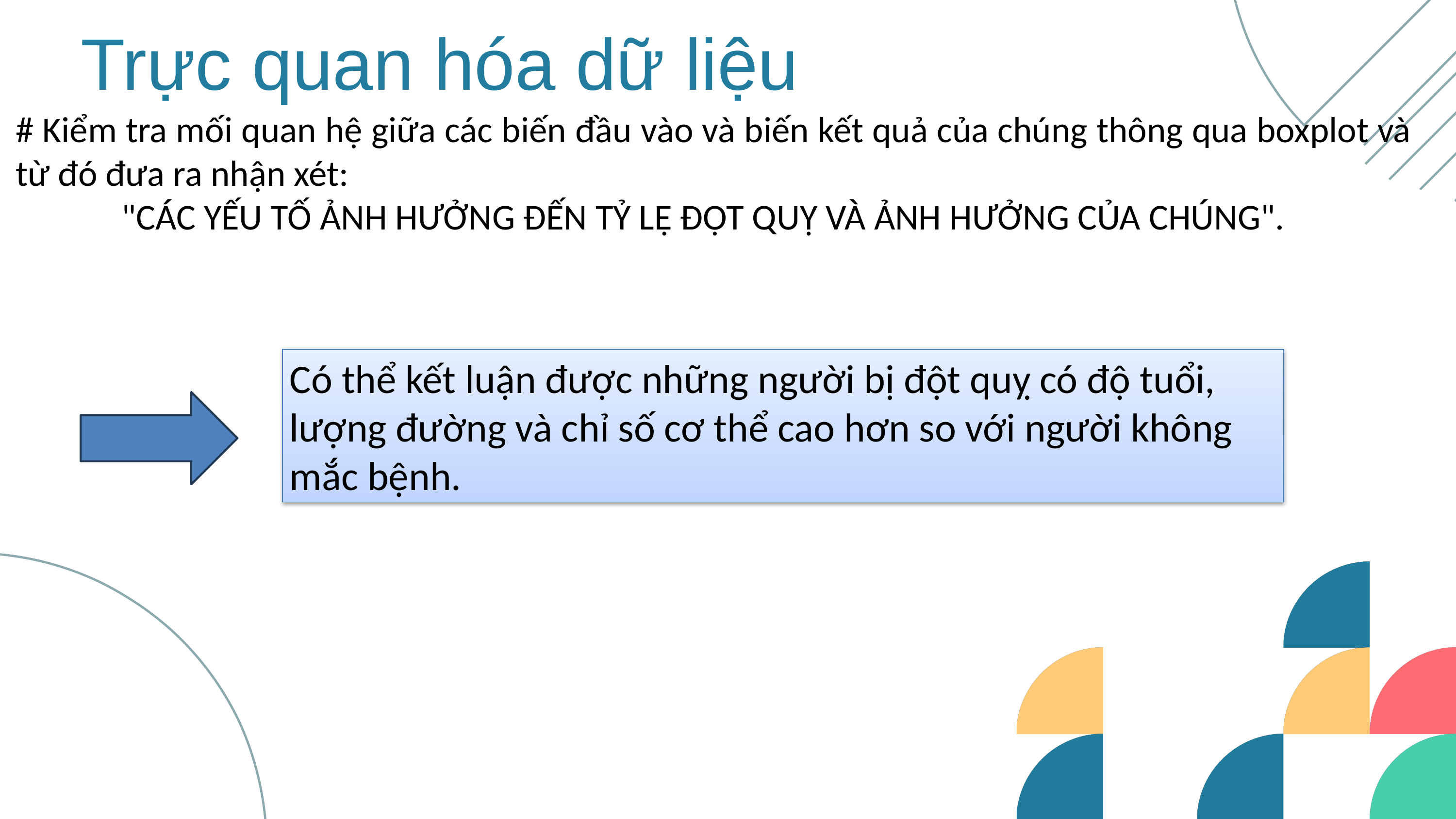

Trực quan hóa dữ liệu
# Kiểm tra mối quan hệ giữa các biến đầu vào và biến kết quả của chúng thông qua boxplot và từ đó đưa ra nhận xét:
 	    "CÁC YẾU TỐ ẢNH HƯỞNG ĐẾN TỶ LỆ ĐỘT QUỴ VÀ ẢNH HƯỞNG CỦA CHÚNG".
Có thể kết luận được những người bị đột quỵ có độ tuổi, lượng đường và chỉ số cơ thể cao hơn so với người không mắc bệnh.